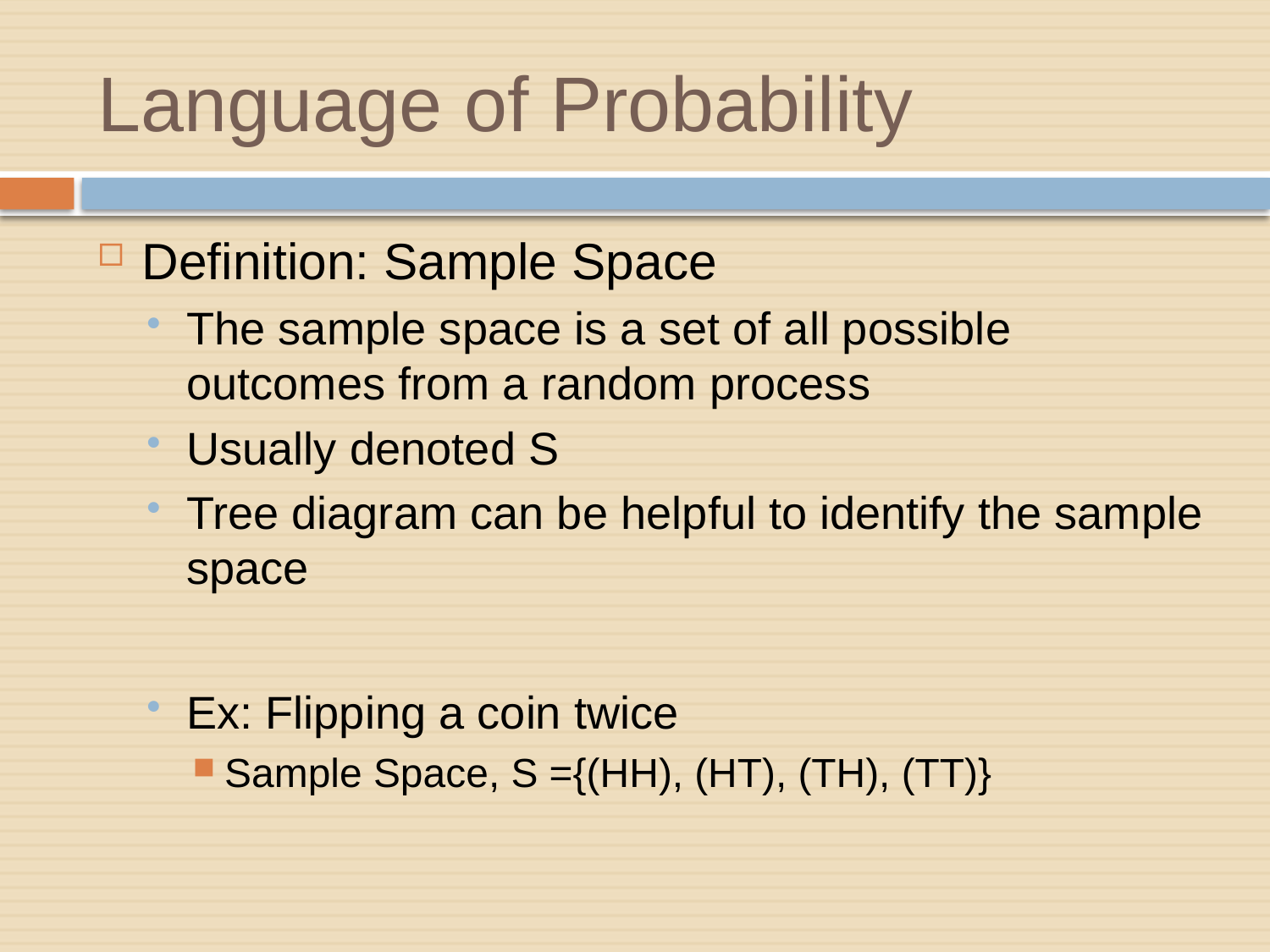

# Language of Probability
Definition: Sample Space
The sample space is a set of all possible outcomes from a random process
Usually denoted S
Tree diagram can be helpful to identify the sample space

Ex: Flipping a coin twice
Sample Space, S ={(HH), (HT), (TH), (TT)}